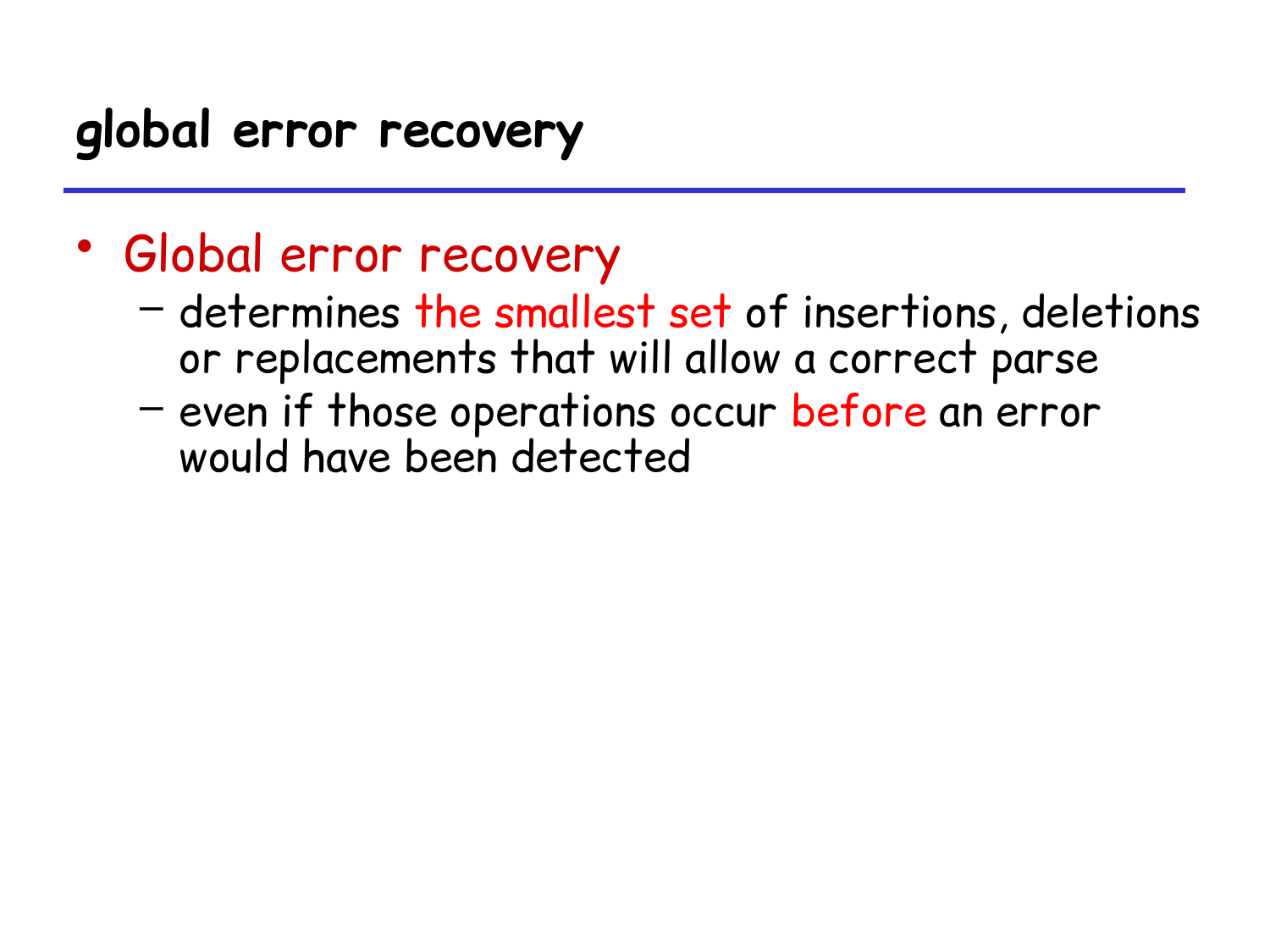

# global error recovery
Global error recovery
determines the smallest set of insertions, deletions or replacements that will allow a correct parse
even if those operations occur before an error would have been detected